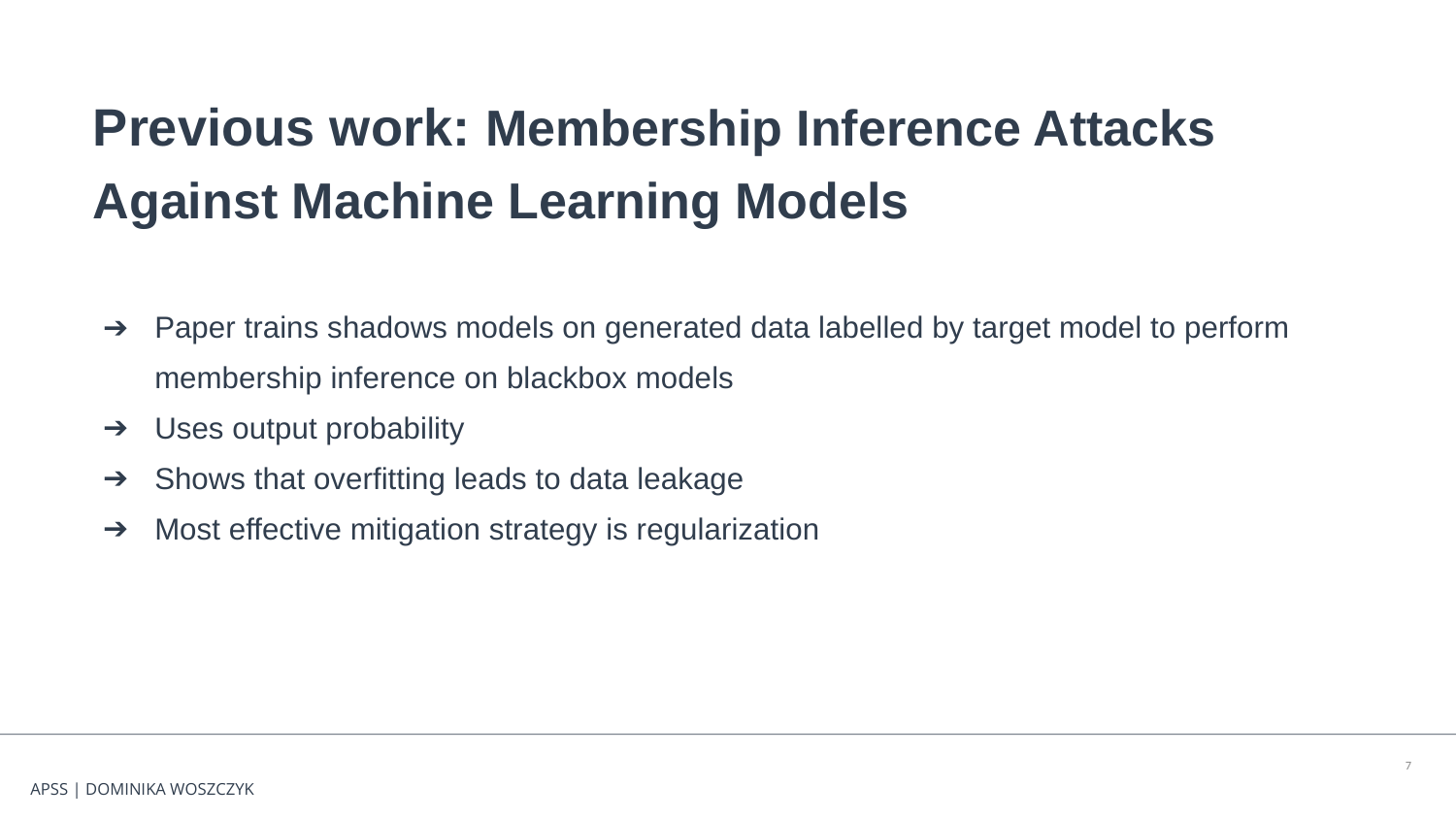

Previous work: Membership Inference Attacks Against Machine Learning Models

Paper trains shadows models on generated data labelled by target model to perform membership inference on blackbox models
Uses output probability
Shows that overfitting leads to data leakage
Most effective mitigation strategy is regularization

7
APSS | DOMINIKA WOSZCZYK